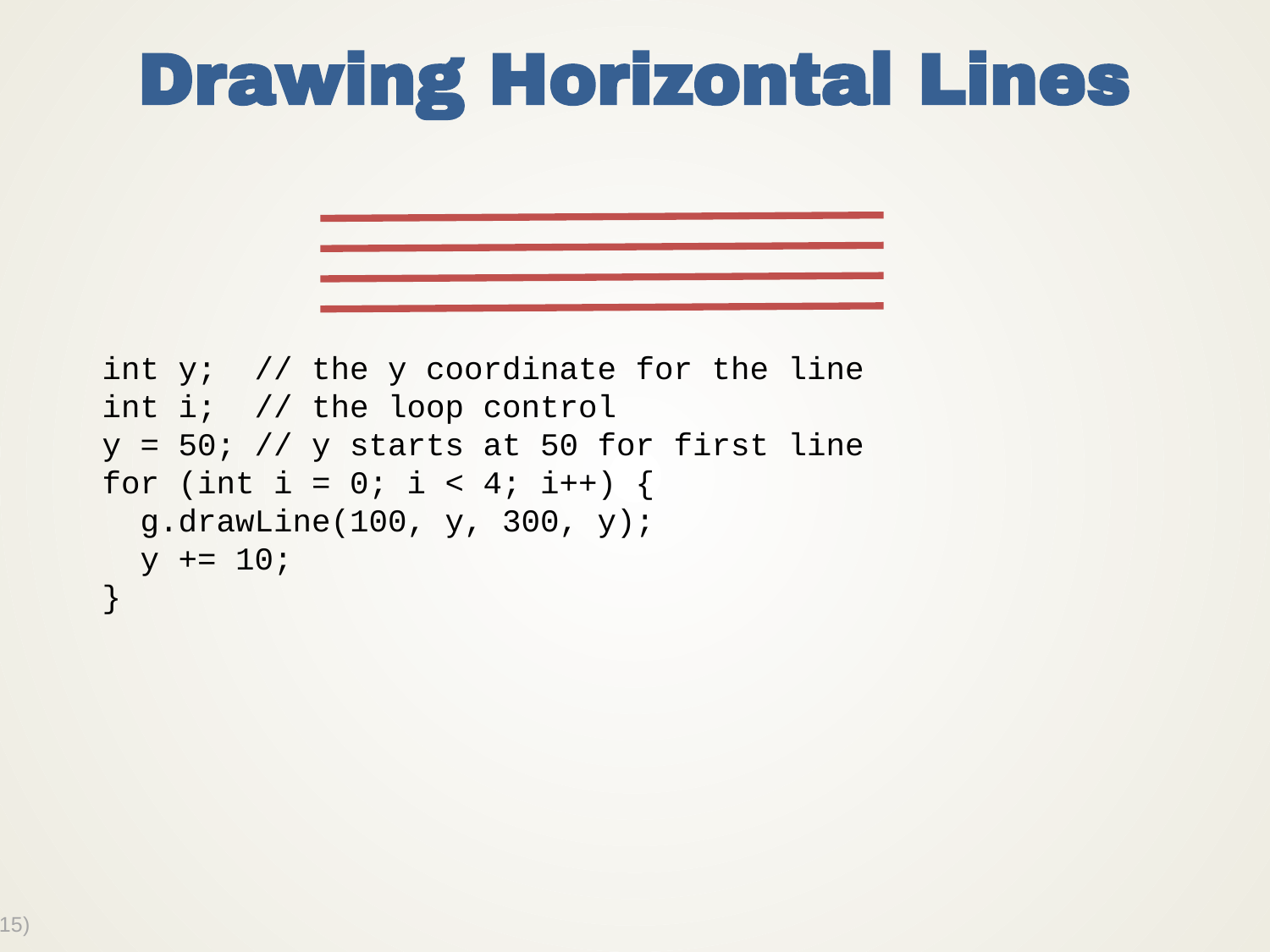

# Drawing Horizontal Lines

int y;  // the y coordinate for the line
int i;  // the loop control
y = 50; // y starts at 50 for first line
for (int i = 0; i < 4; i++) {
  g.drawLine(100, y, 300, y);
  y += 10;
}